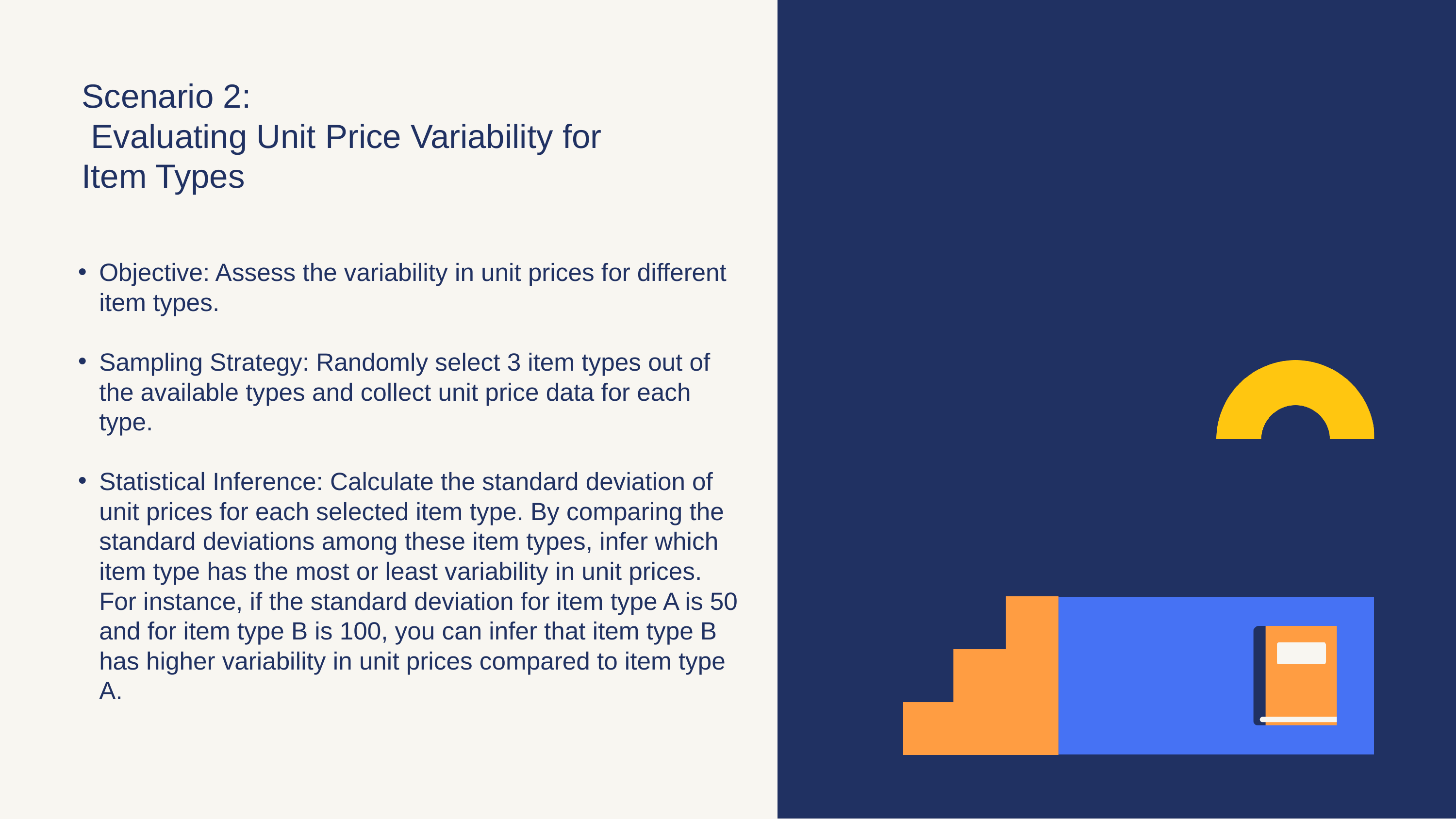

Scenario 2:
 Evaluating Unit Price Variability for Item Types
Objective: Assess the variability in unit prices for different item types.

Sampling Strategy: Randomly select 3 item types out of the available types and collect unit price data for each type.

Statistical Inference: Calculate the standard deviation of unit prices for each selected item type. By comparing the standard deviations among these item types, infer which item type has the most or least variability in unit prices. For instance, if the standard deviation for item type A is 50 and for item type B is 100, you can infer that item type B has higher variability in unit prices compared to item type A.